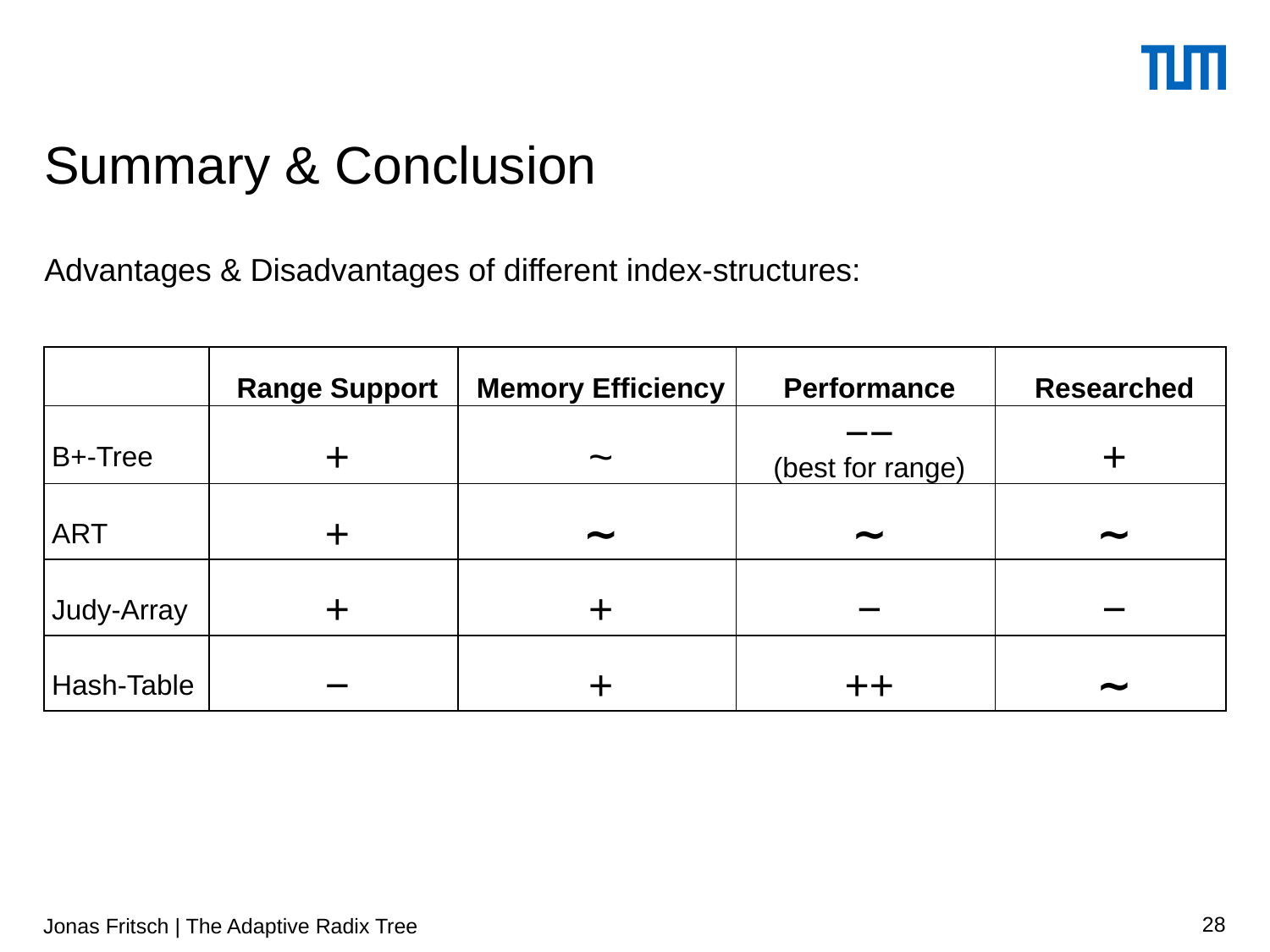

# Summary & Conclusion
Advantages & Disadvantages of different index-structures:
|  | Range Support | Memory Efficiency | Performance | Researched |
| --- | --- | --- | --- | --- |
| B+-Tree | + | ~ | −− (best for range) | + |
| ART | + | ∼ | ∼ | ∼ |
| Judy-Array | + | + | − | − |
| Hash-Table | − | + | ++ | ∼ |
Jonas Fritsch | The Adaptive Radix Tree
28